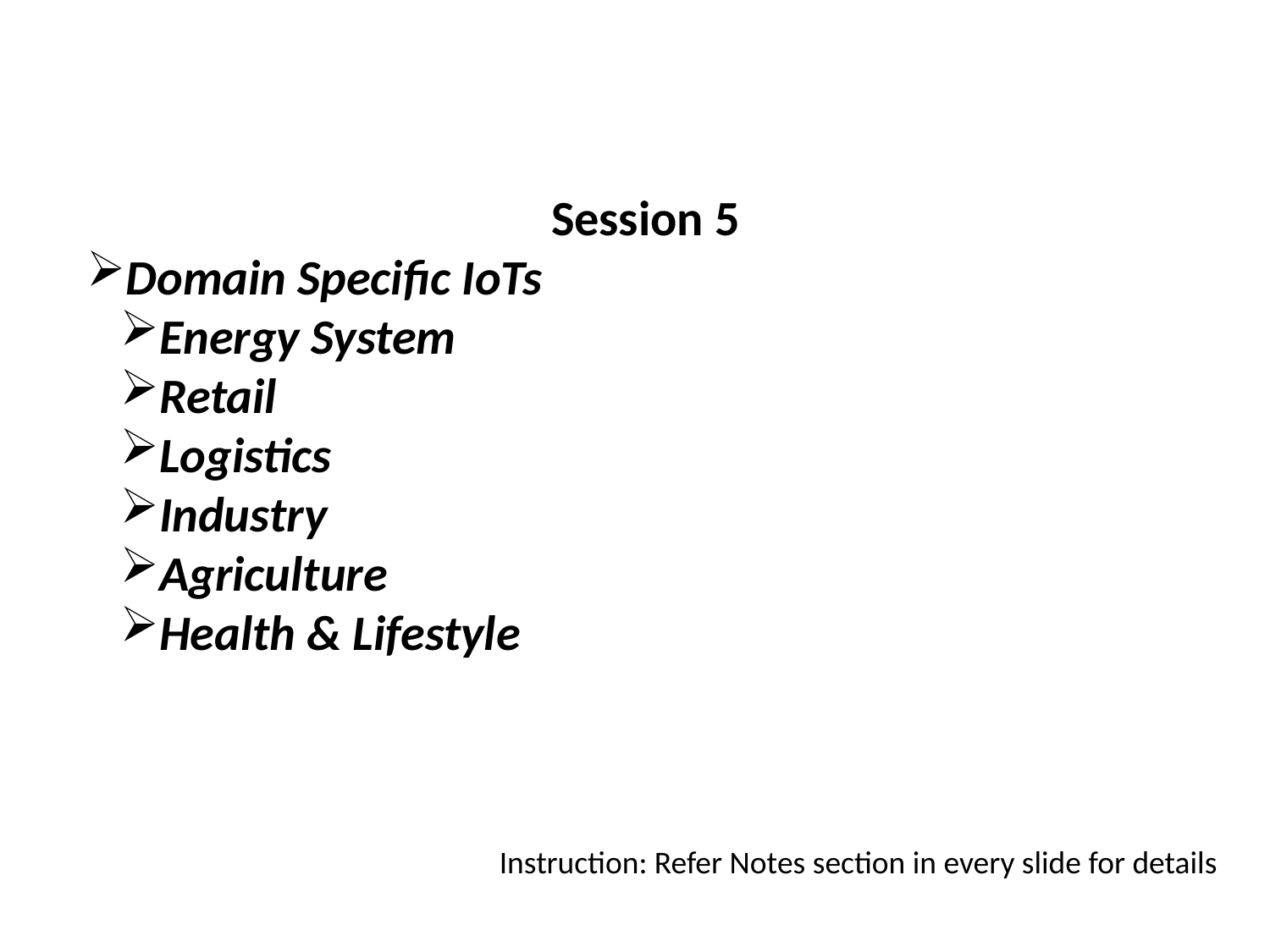

Session 5
Domain Specific IoTs
Energy System
Retail
Logistics
Industry
Agriculture
Health & Lifestyle

Instruction: Refer Notes section in every slide for details